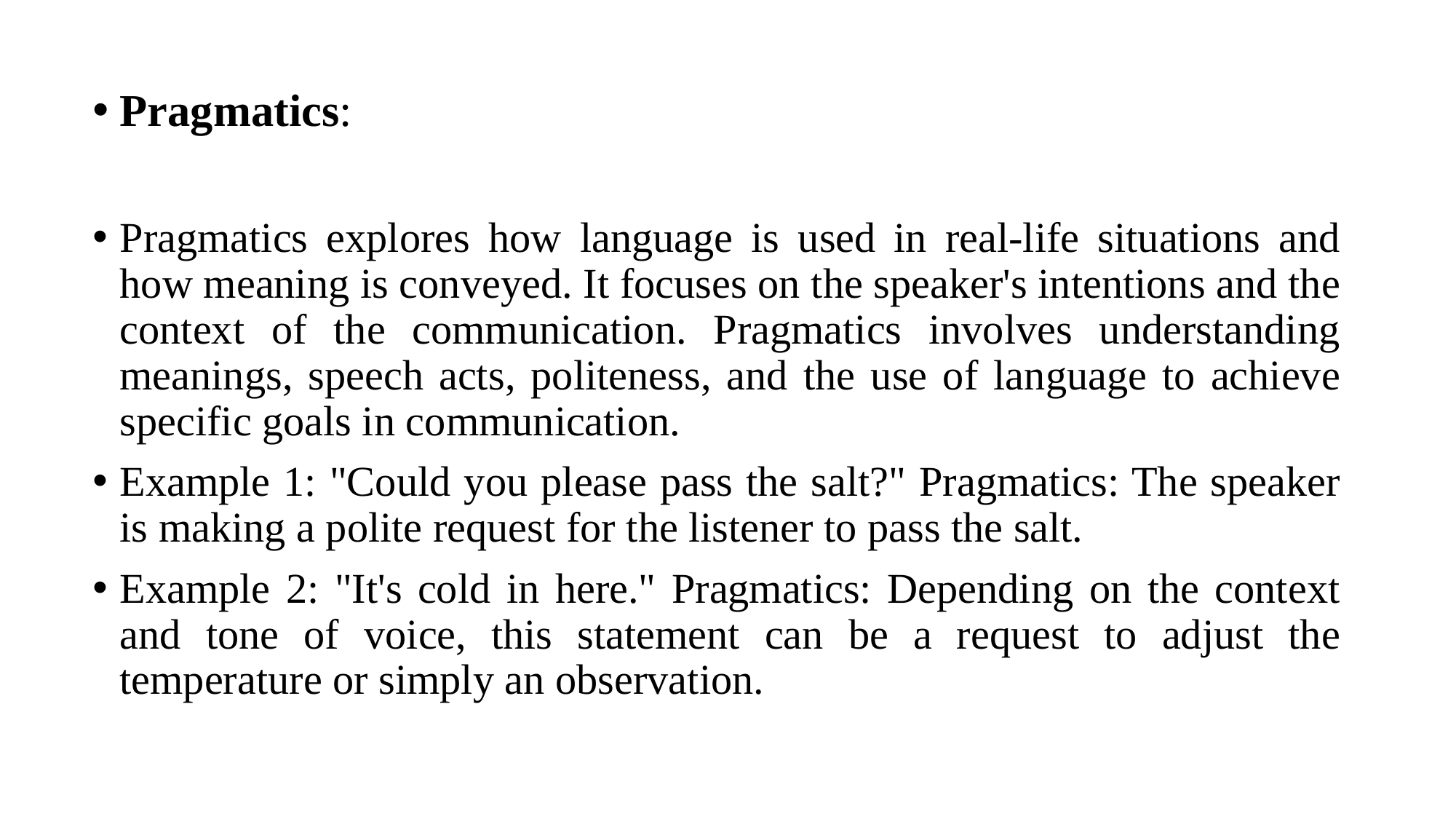

Pragmatics:

Pragmatics explores how language is used in real-life situations and how meaning is conveyed. It focuses on the speaker's intentions and the context of the communication. Pragmatics involves understanding meanings, speech acts, politeness, and the use of language to achieve specific goals in communication.
Example 1: "Could you please pass the salt?" Pragmatics: The speaker is making a polite request for the listener to pass the salt.
Example 2: "It's cold in here." Pragmatics: Depending on the context and tone of voice, this statement can be a request to adjust the temperature or simply an observation.